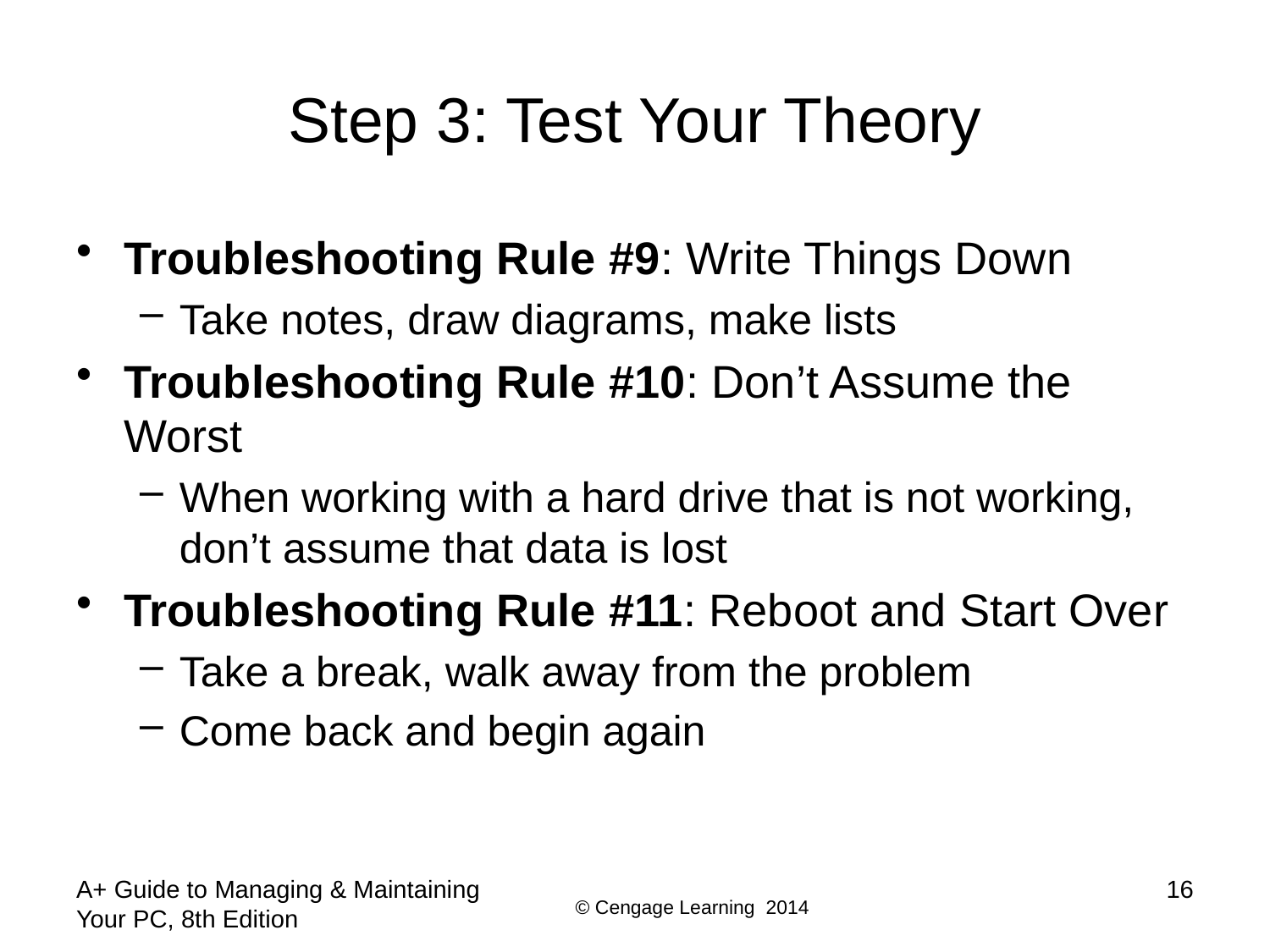

# Step 3: Test Your Theory
Troubleshooting Rule #9: Write Things Down
Take notes, draw diagrams, make lists
Troubleshooting Rule #10: Don’t Assume the Worst
When working with a hard drive that is not working, don’t assume that data is lost
Troubleshooting Rule #11: Reboot and Start Over
Take a break, walk away from the problem
Come back and begin again
A+ Guide to Managing & Maintaining Your PC, 8th Edition
16